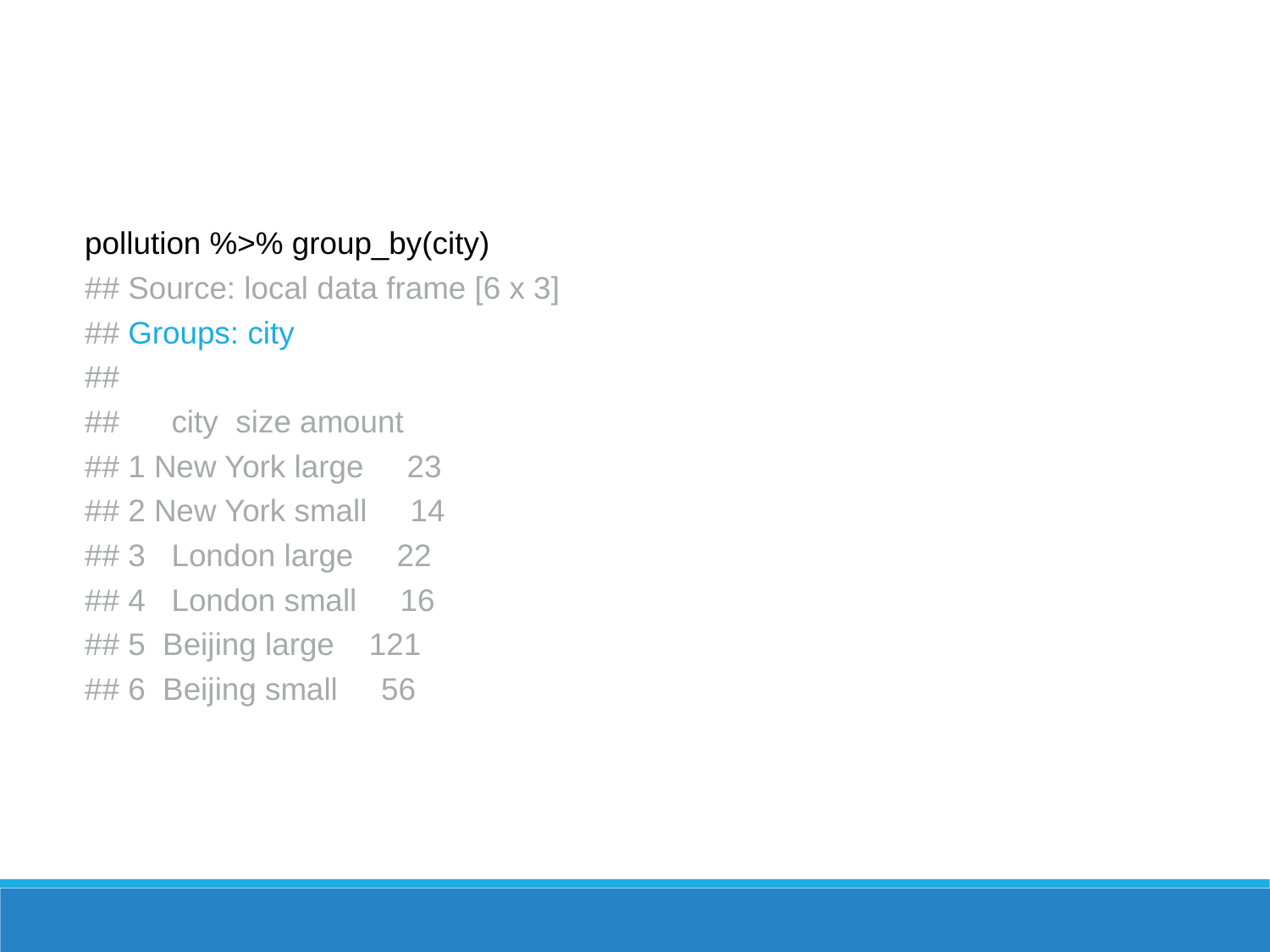

pollution %>% group_by(city)
## Source: local data frame [6 x 3]
## Groups: city
##
##      city  size amount
## 1 New York large     23
## 2 New York small     14
## 3   London large     22
## 4   London small     16
## 5  Beijing large    121
## 6  Beijing small     56